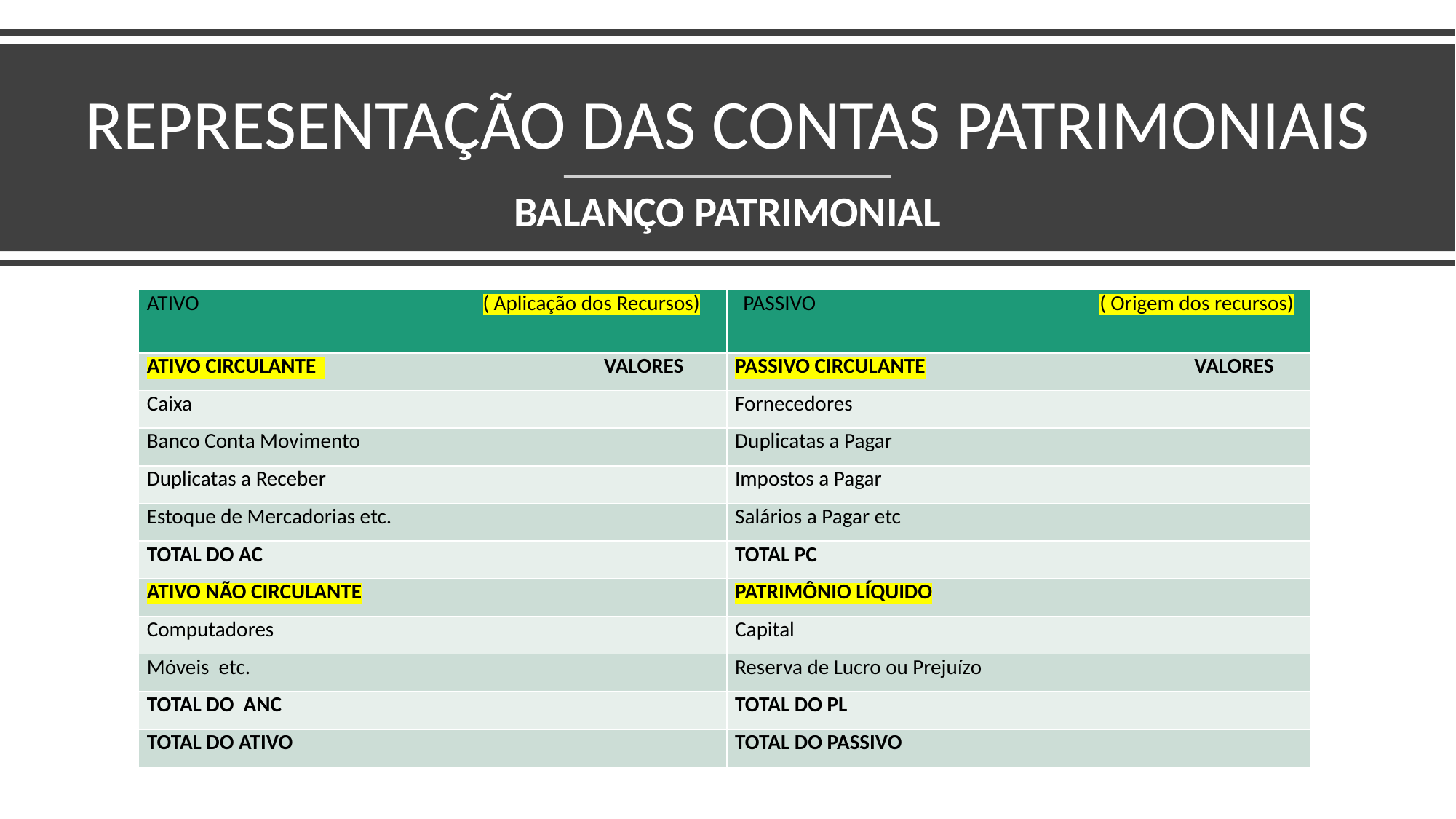

# REPRESENTAÇÃO DAS CONTAS PATRIMONIAIS
BALANÇO PATRIMONIAL
| ATIVO ( Aplicação dos Recursos) | PASSIVO ( Origem dos recursos) |
| --- | --- |
| ATIVO CIRCULANTE VALORES | PASSIVO CIRCULANTE VALORES |
| Caixa | Fornecedores |
| Banco Conta Movimento | Duplicatas a Pagar |
| Duplicatas a Receber | Impostos a Pagar |
| Estoque de Mercadorias etc. | Salários a Pagar etc |
| TOTAL DO AC | TOTAL PC |
| ATIVO NÃO CIRCULANTE | PATRIMÔNIO LÍQUIDO |
| Computadores | Capital |
| Móveis etc. | Reserva de Lucro ou Prejuízo |
| TOTAL DO ANC | TOTAL DO PL |
| TOTAL DO ATIVO | TOTAL DO PASSIVO |